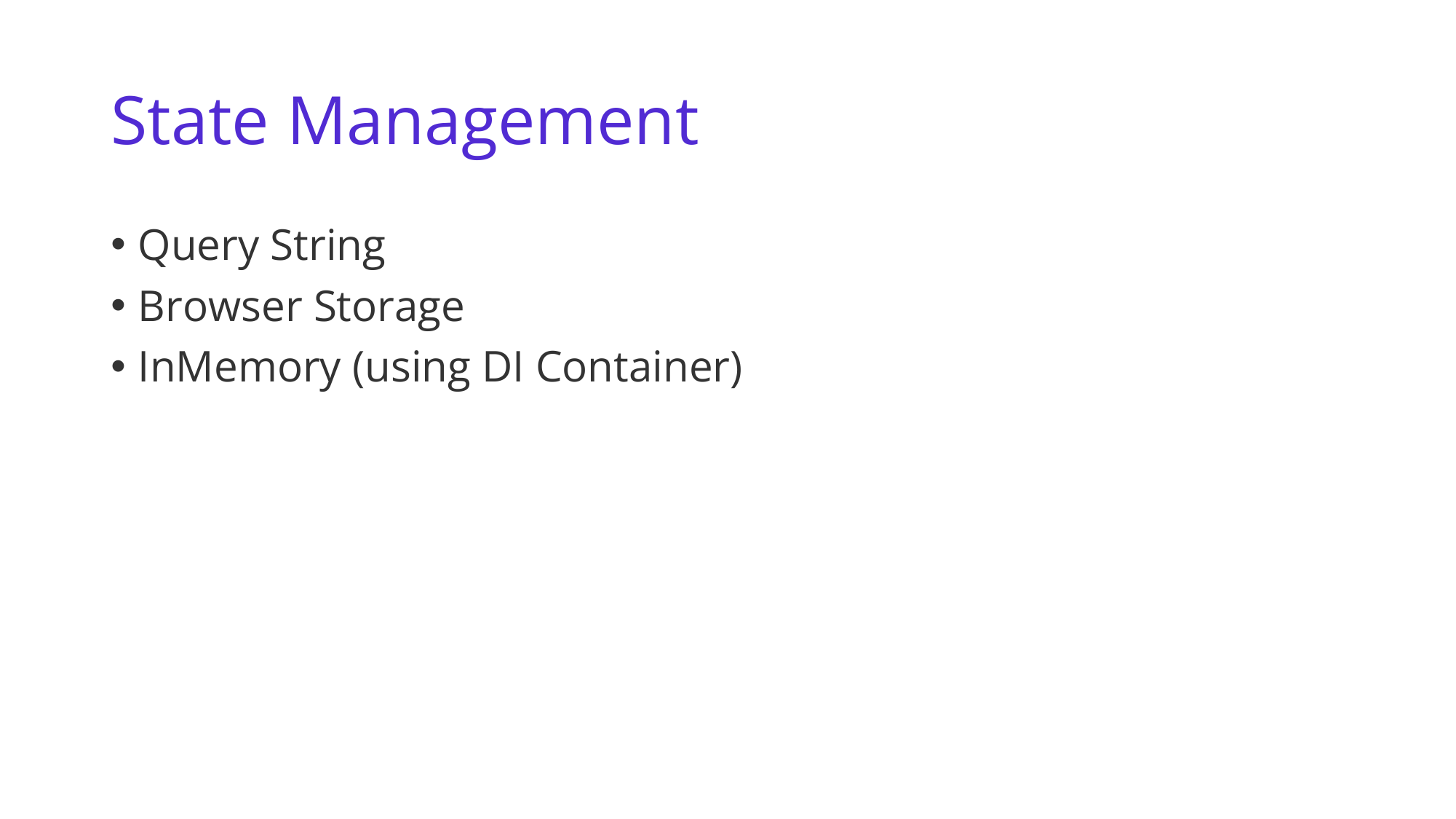

# State Management
Query String
Browser Storage
InMemory (using DI Container)